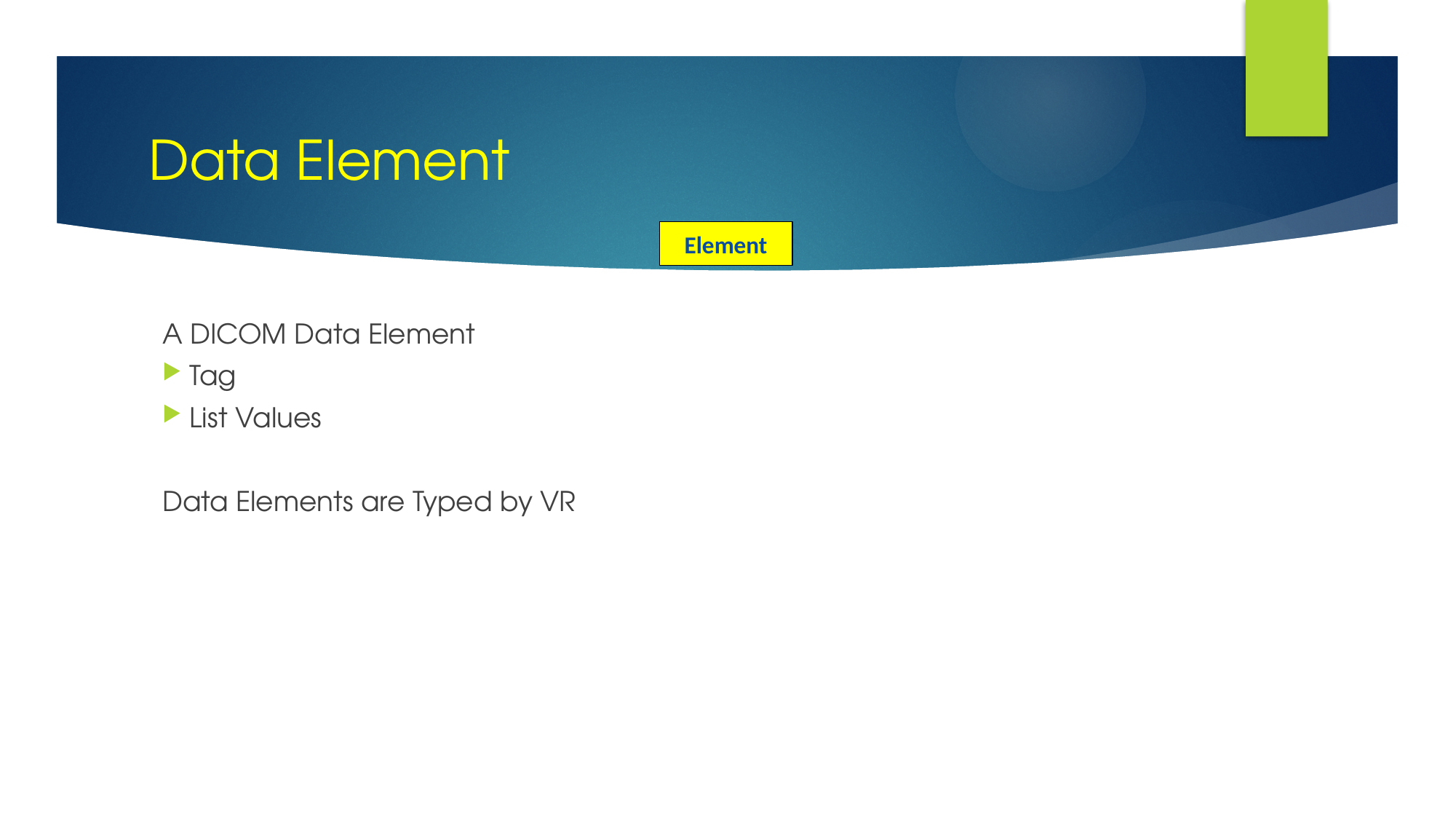

# Data Element
Element
A DICOM Data Element
Tag
List Values

Data Elements are Typed by VR